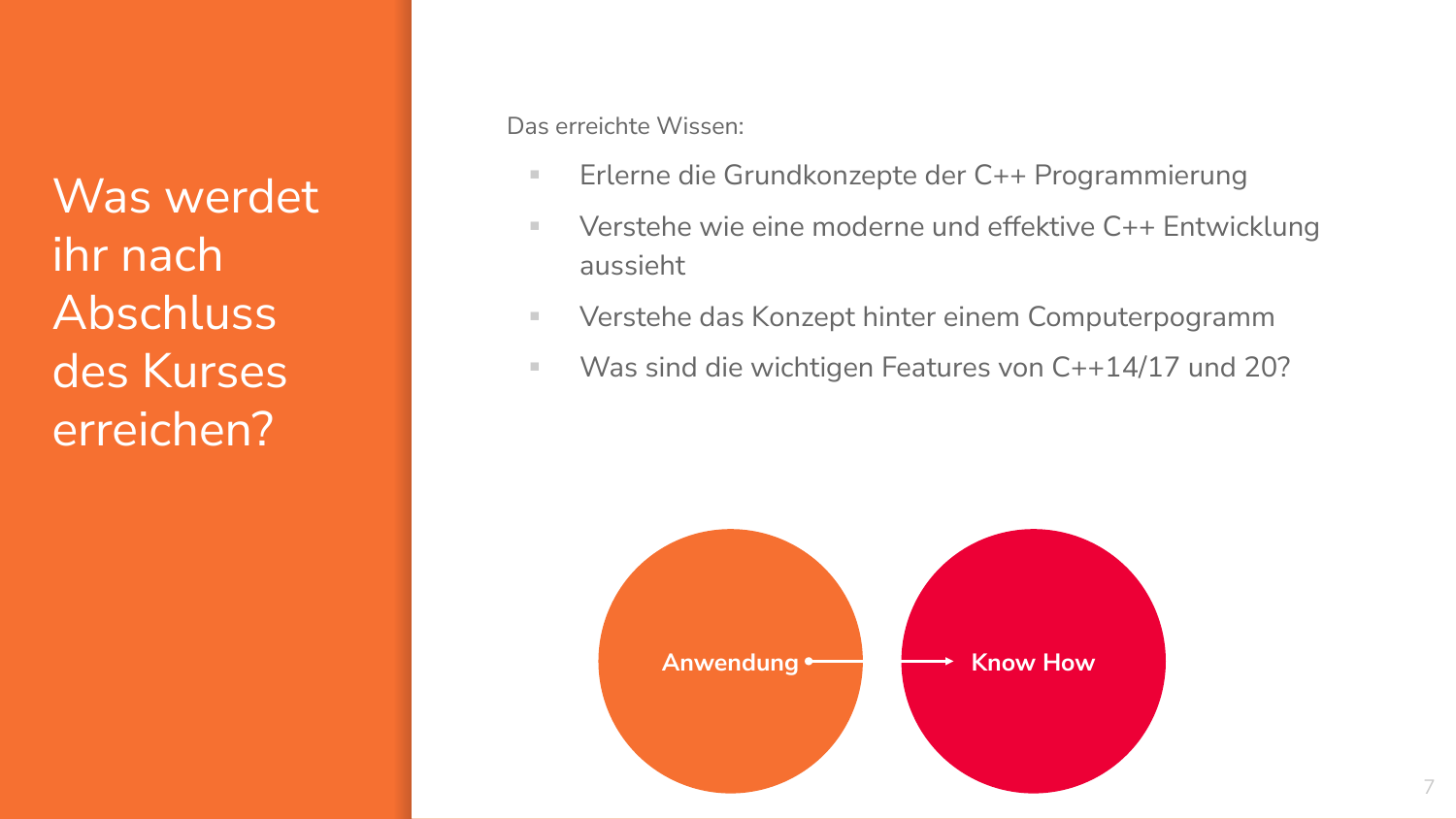

# Was werdet ihr nach Abschluss des Kurses erreichen?
Das erreichte Wissen:
Erlerne die Grundkonzepte der C++ Programmierung
Verstehe wie eine moderne und effektive C++ Entwicklung aussieht
Verstehe das Konzept hinter einem Computerpogramm
Was sind die wichtigen Features von C++14/17 und 20?
Anwendung
Know How
7